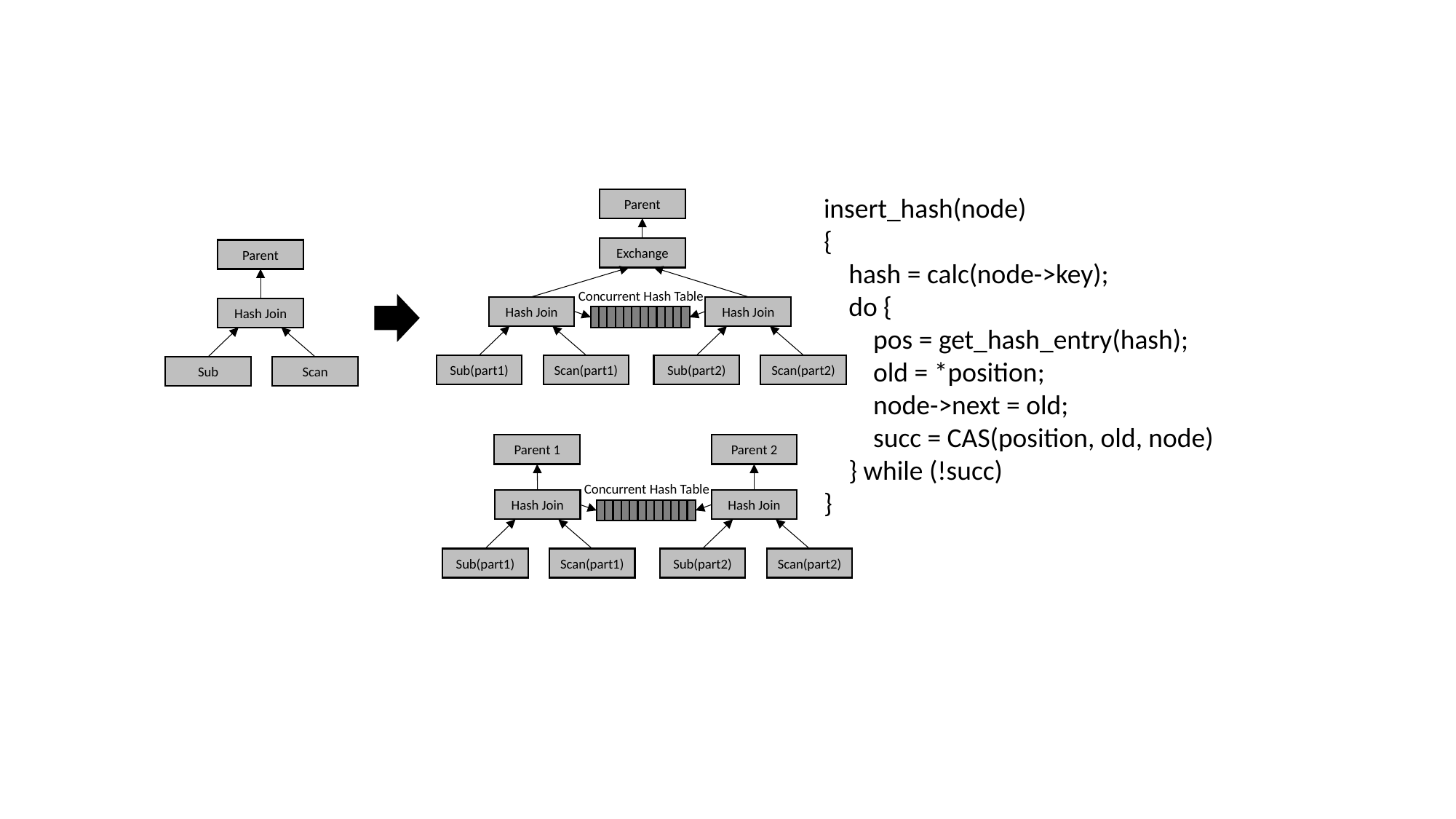

#
insert_hash(node)
{
    hash = calc(node->key);
    do {
        pos = get_hash_entry(hash);
        old = *position;
        node->next = old;
        succ = CAS(position, old, node)
    } while (!succ)
}
Parent
Exchange
Parent
Concurrent Hash Table

Hash Join
Hash Join
Hash Join

Sub(part1)
Scan(part1)
Sub(part2)
Scan(part2)
Sub
Scan
Parent 1
Parent 2
Concurrent Hash Table
Hash Join
Hash Join

Sub(part1)
Scan(part1)
Sub(part2)
Scan(part2)